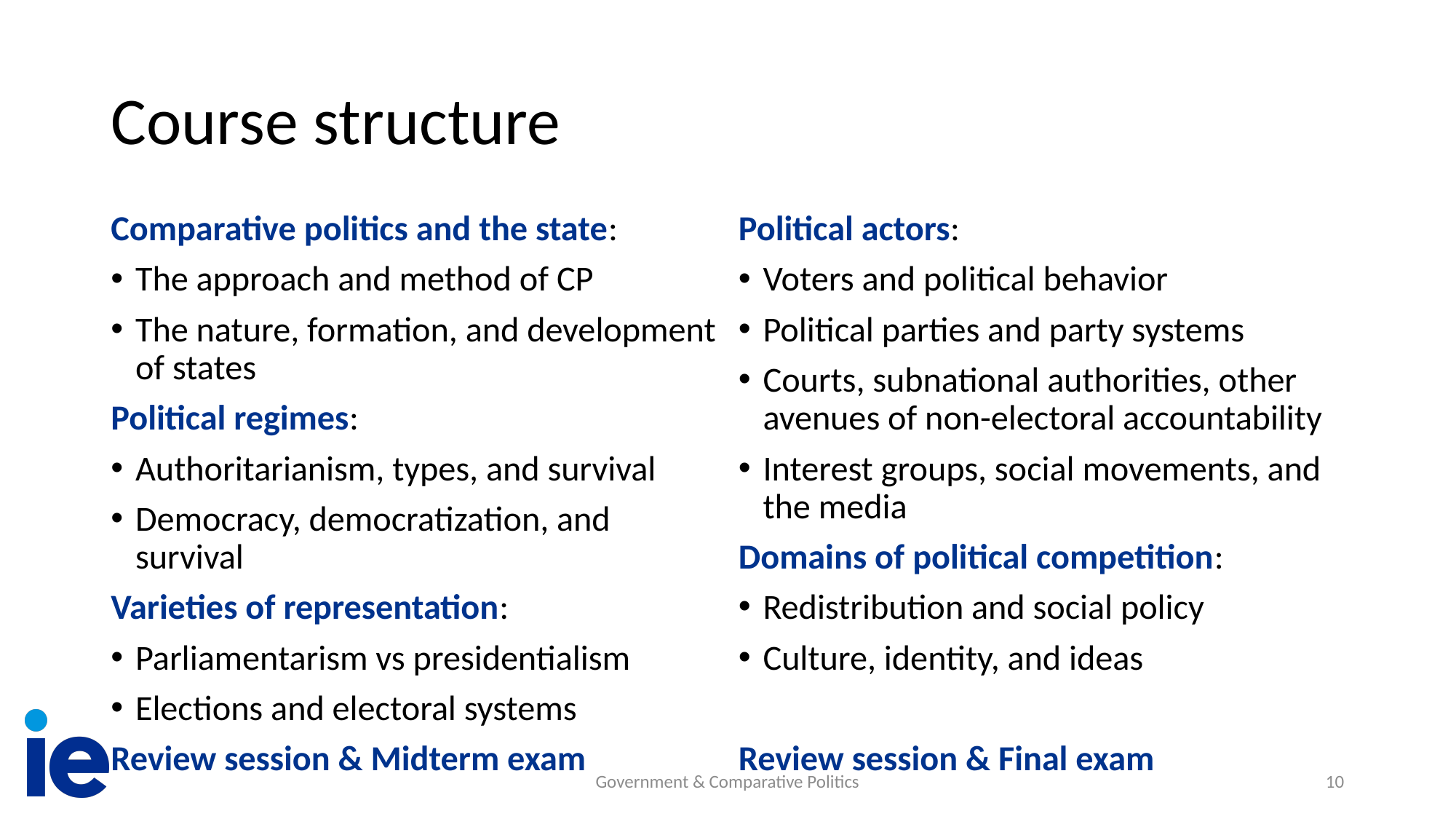

# Course structure
Comparative politics and the state:
The approach and method of CP
The nature, formation, and development of states
Political regimes:
Authoritarianism, types, and survival
Democracy, democratization, and survival
Varieties of representation:
Parliamentarism vs presidentialism
Elections and electoral systems
Review session & Midterm exam

Political actors:
Voters and political behavior
Political parties and party systems
Courts, subnational authorities, other avenues of non-electoral accountability
Interest groups, social movements, and the media
Domains of political competition:
Redistribution and social policy
Culture, identity, and ideas

Review session & Final exam

Government & Comparative Politics
10